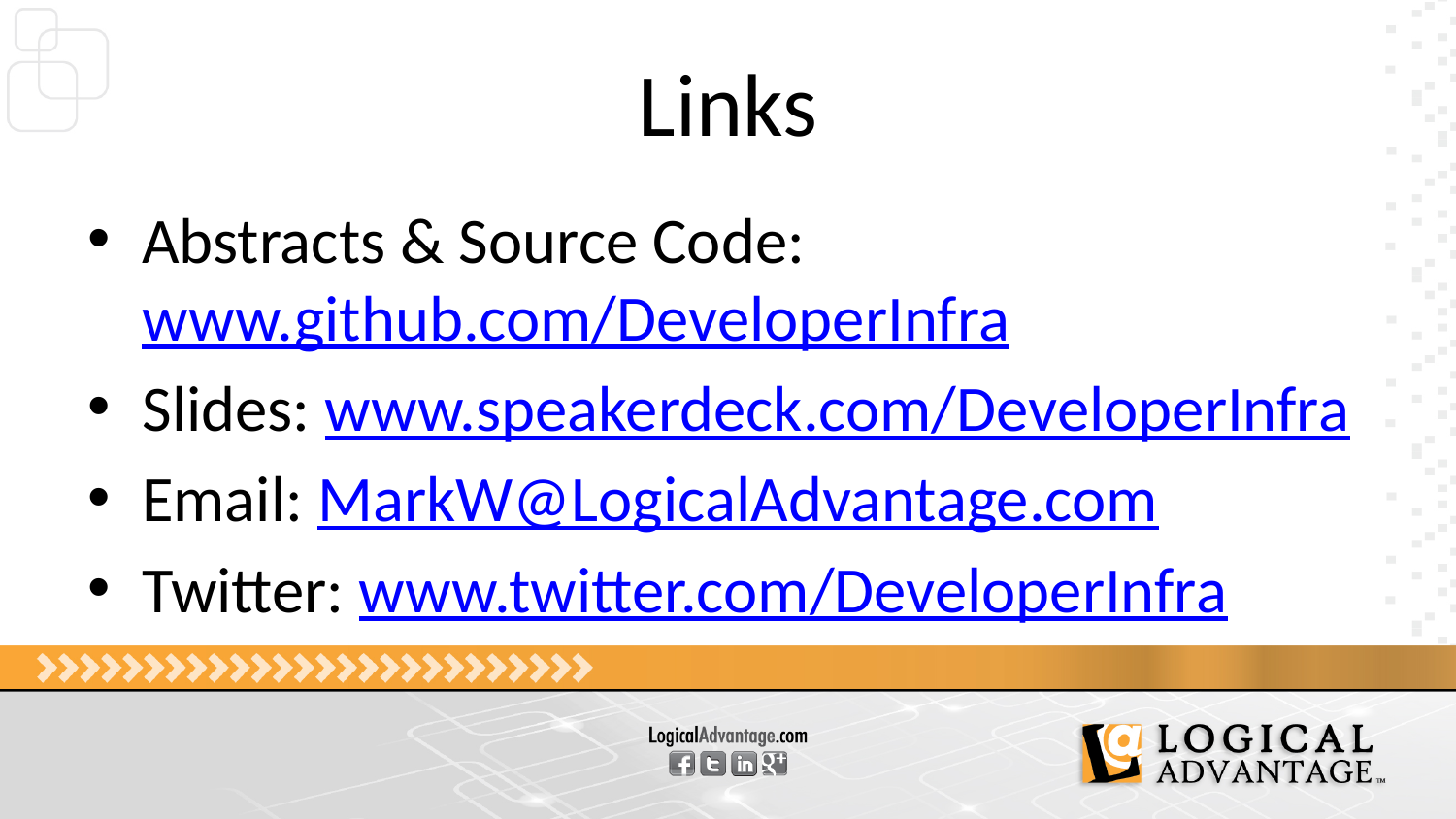

# Links
Abstracts & Source Code: www.github.com/DeveloperInfra
Slides: www.speakerdeck.com/DeveloperInfra
Email: MarkW@LogicalAdvantage.com
Twitter: www.twitter.com/DeveloperInfra